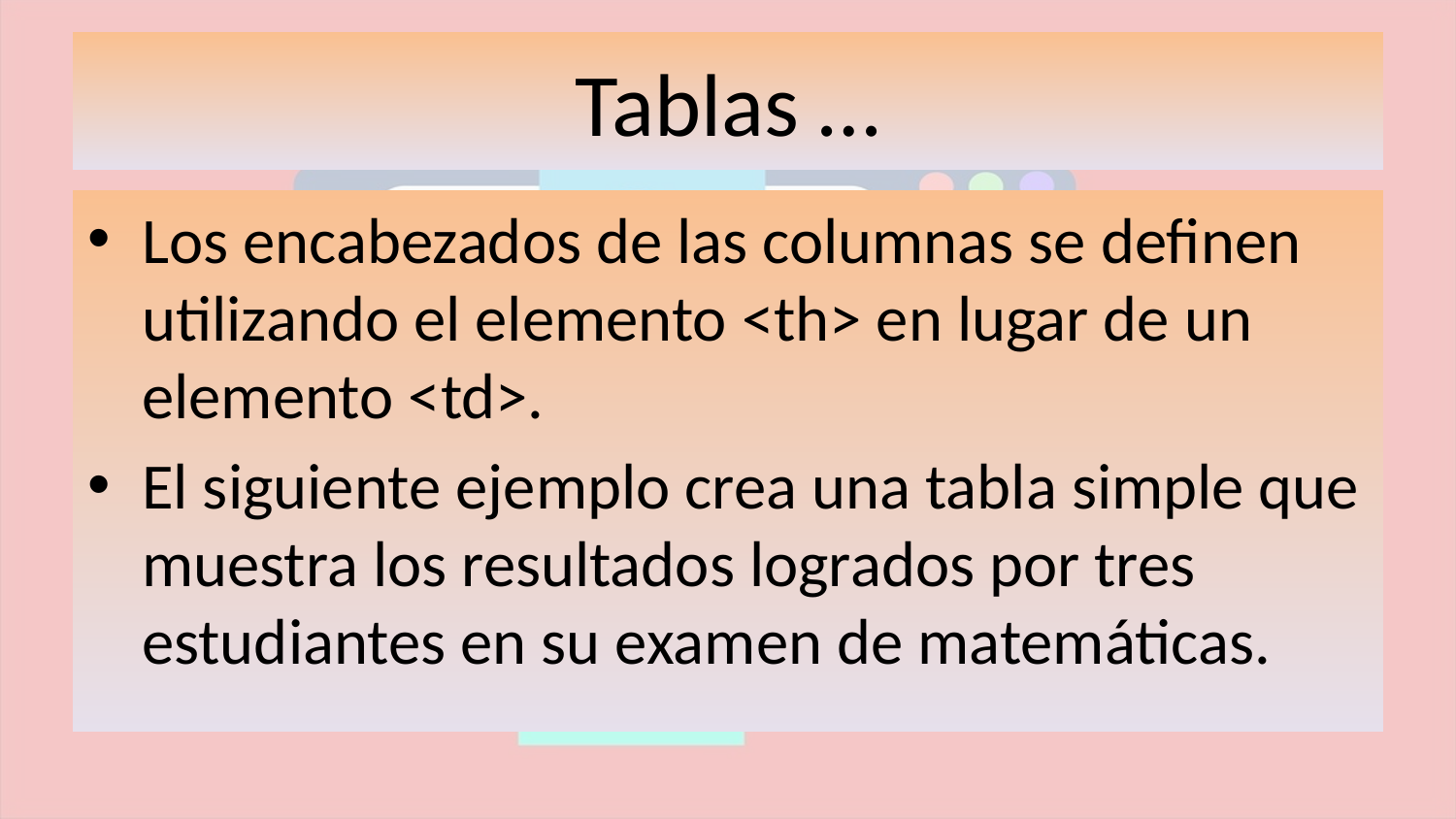

# Tablas …
Los encabezados de las columnas se definen utilizando el elemento <th> en lugar de un elemento <td>.
El siguiente ejemplo crea una tabla simple que muestra los resultados logrados por tres estudiantes en su examen de matemáticas.